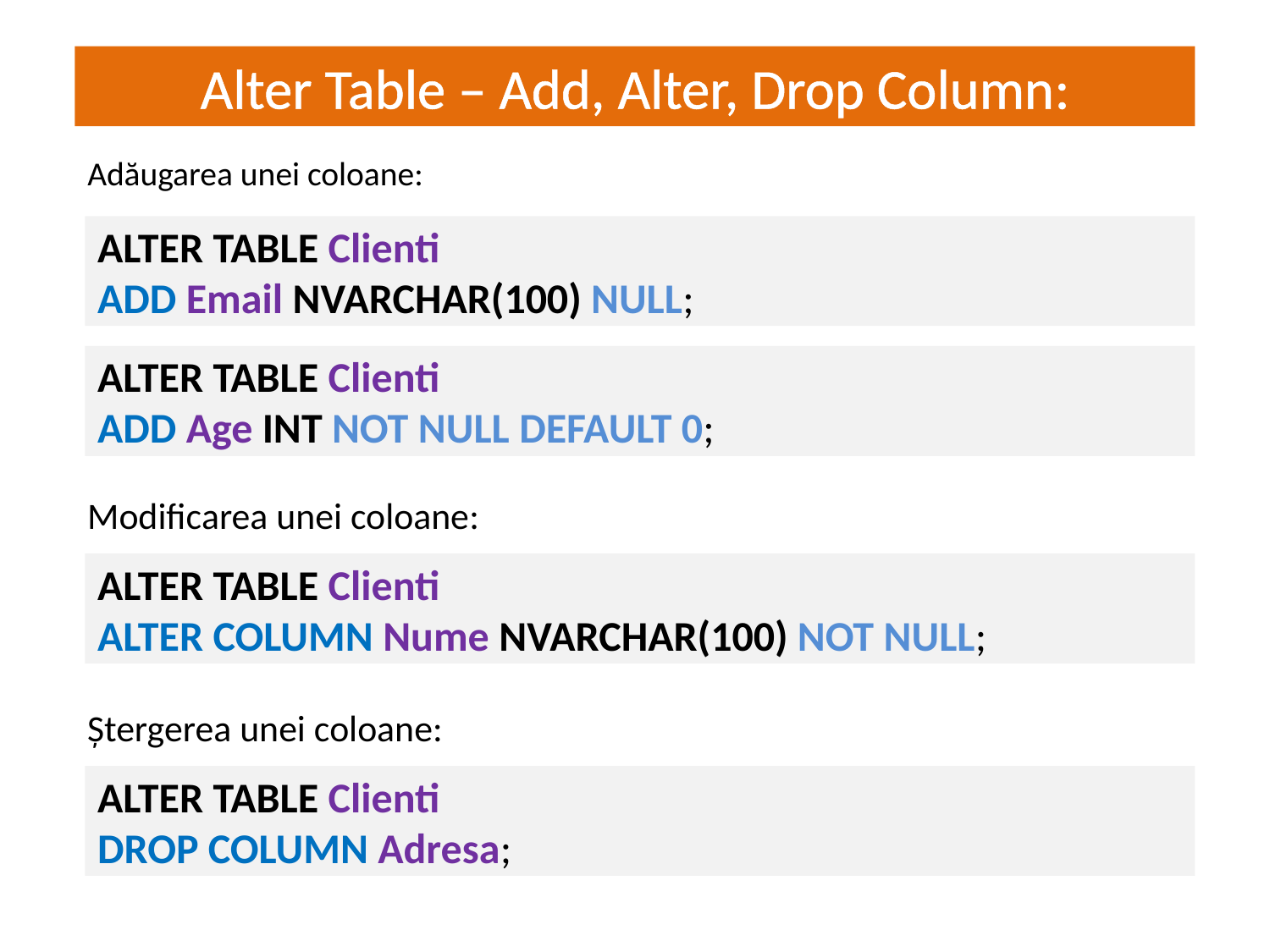

Alter Table – Add, Alter, Drop Column:
# JS = interactivitate dinamică
Adăugarea unei coloane:
ALTER TABLE Clienti
ADD Email NVARCHAR(100) NULL;
ALTER TABLE Clienti
ADD Age INT NOT NULL DEFAULT 0;
Modificarea unei coloane:
ALTER TABLE Clienti
ALTER COLUMN Nume NVARCHAR(100) NOT NULL;
Ștergerea unei coloane:
ALTER TABLE Clienti
DROP COLUMN Adresa;